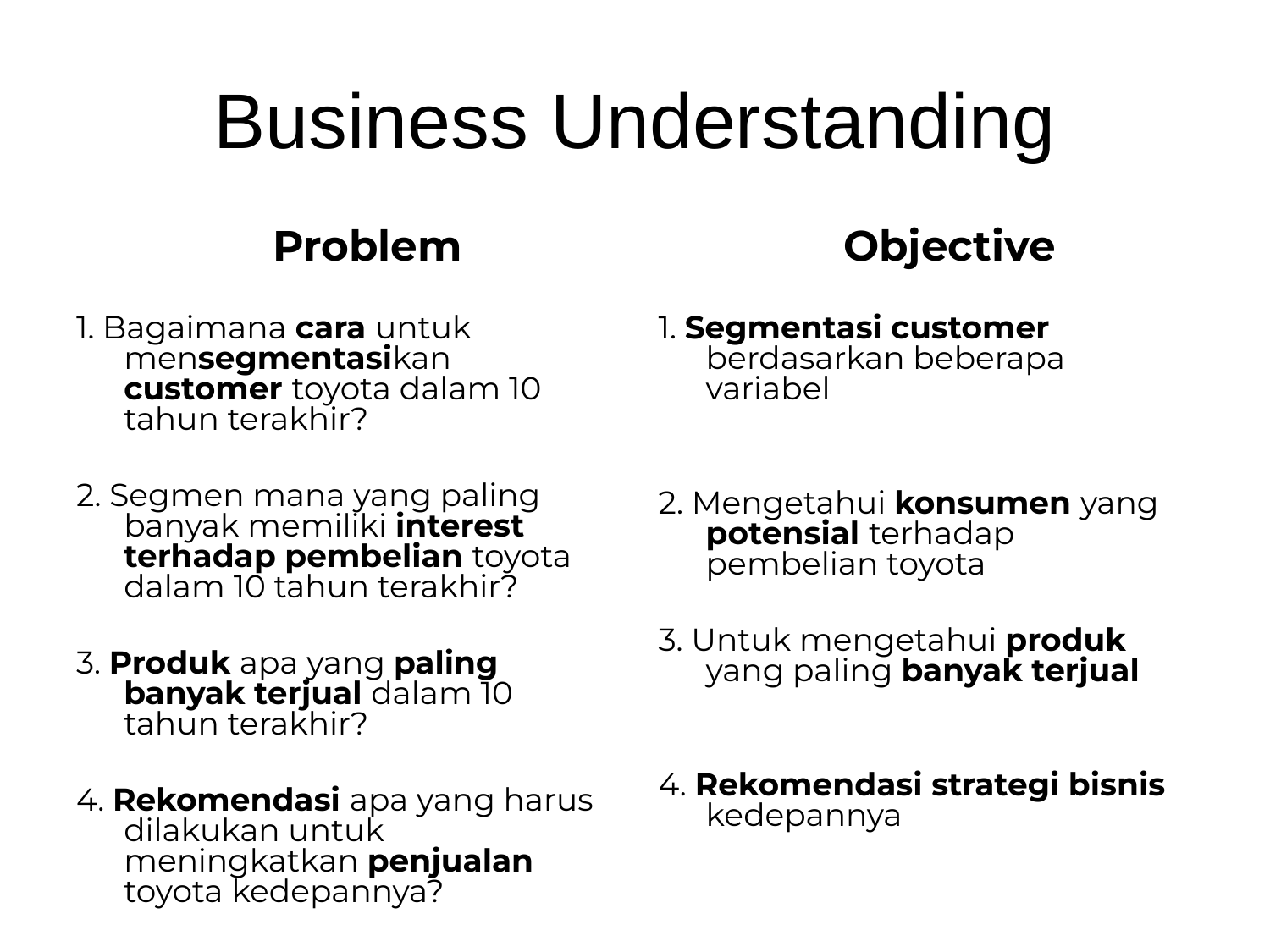

# Business Understanding
Problem

1. Bagaimana cara untuk mensegmentasikan customer toyota dalam 10 tahun terakhir?

2. Segmen mana yang paling banyak memiliki interest terhadap pembelian toyota dalam 10 tahun terakhir?

3. Produk apa yang paling banyak terjual dalam 10 tahun terakhir?

4. Rekomendasi apa yang harus dilakukan untuk meningkatkan penjualan toyota kedepannya?
Objective

1. Segmentasi customer berdasarkan beberapa variabel

2. Mengetahui konsumen yang potensial terhadap pembelian toyota

3. Untuk mengetahui produk yang paling banyak terjual

4. Rekomendasi strategi bisnis kedepannya